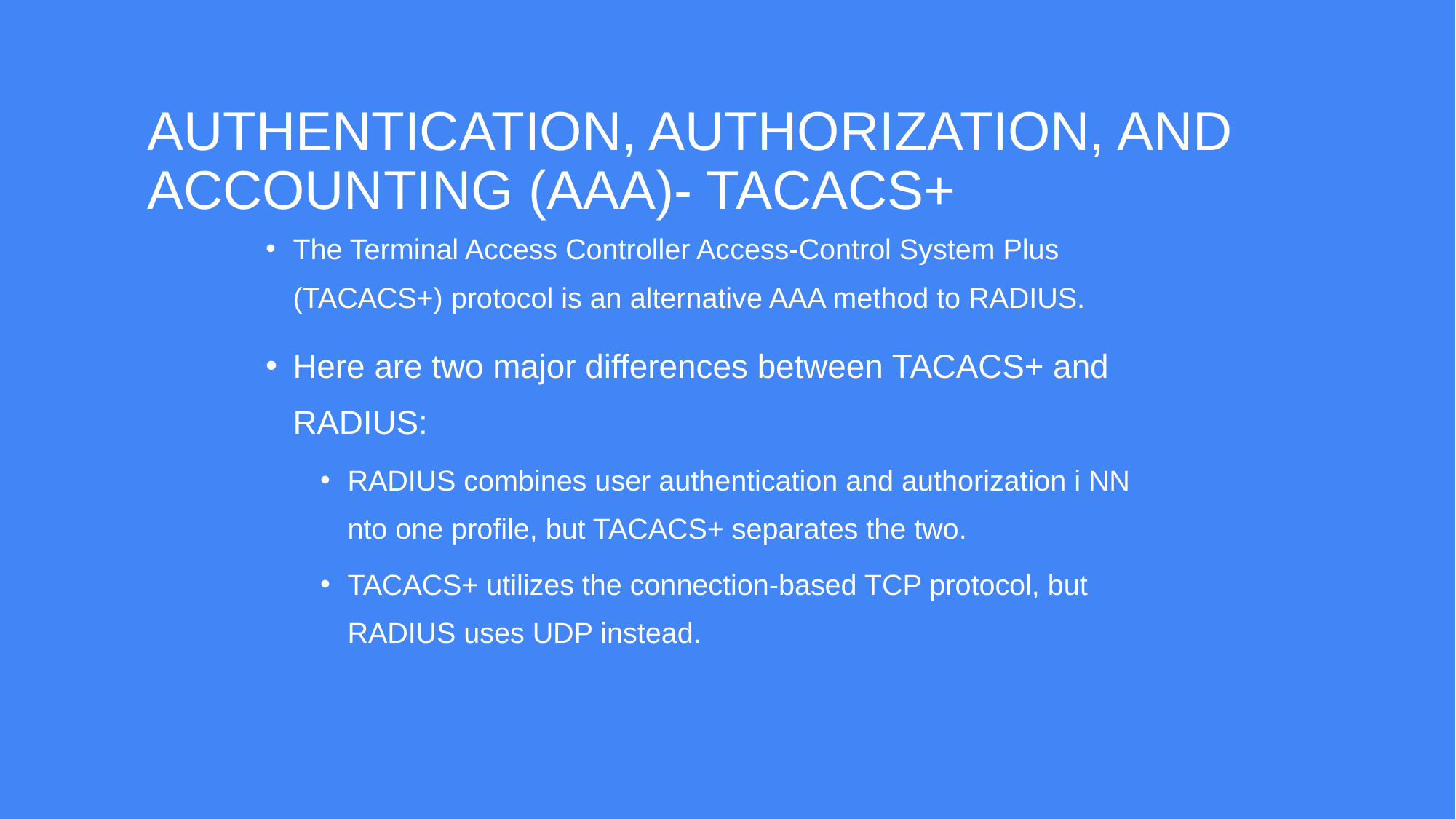

# AUTHENTICATION, AUTHORIZATION, AND ACCOUNTING (AAA)- TACACS+
The Terminal Access Controller Access-Control System Plus (TACACS+) protocol is an alternative AAA method to RADIUS.
Here are two major differences between TACACS+ and RADIUS:
RADIUS combines user authentication and authorization i NN nto one profile, but TACACS+ separates the two.
TACACS+ utilizes the connection-based TCP protocol, but RADIUS uses UDP instead.